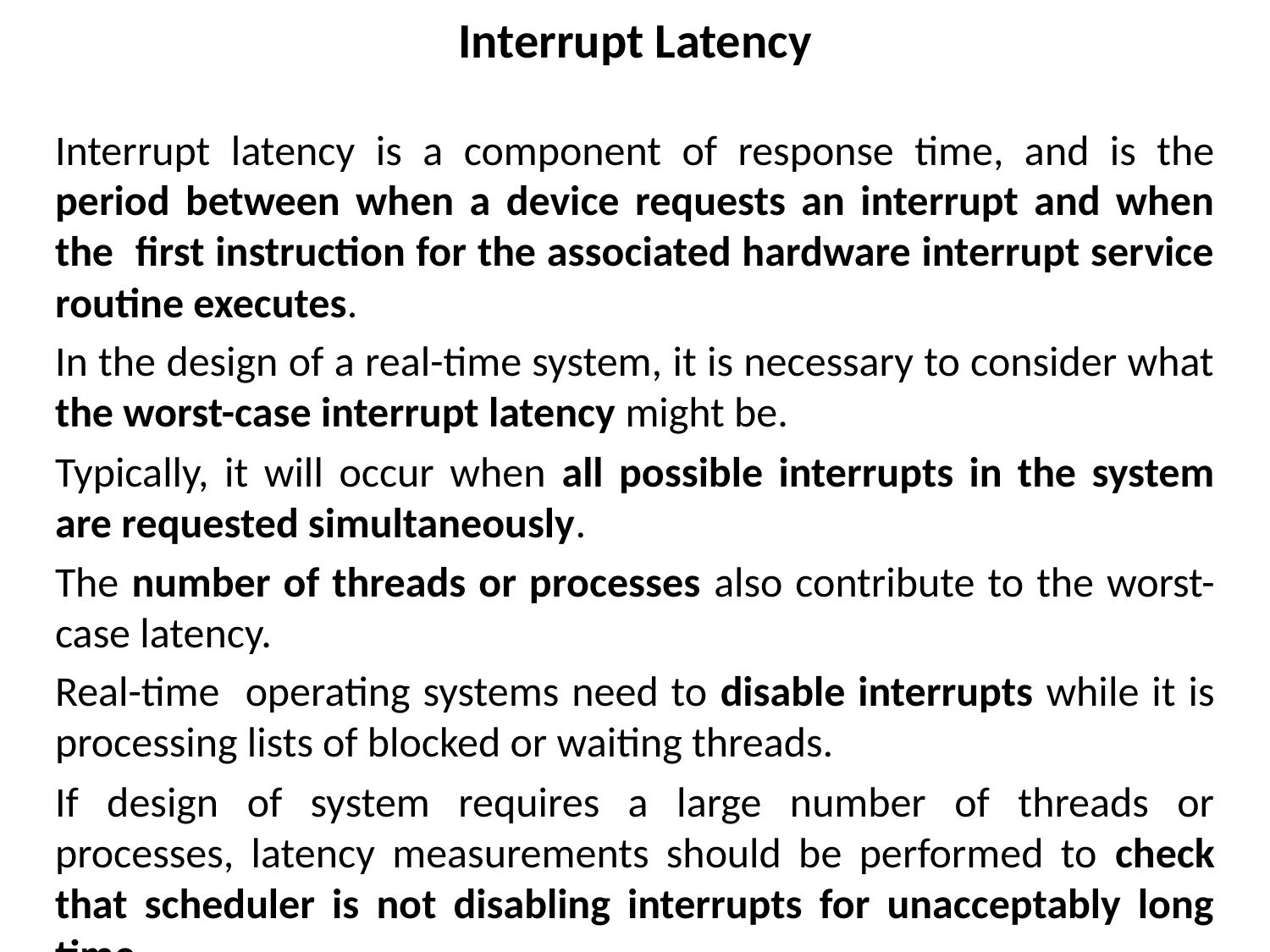

# Interrupt Latency
Interrupt latency is a component of response time, and is the period between when a device requests an interrupt and when the  first instruction for the associated hardware interrupt service routine executes.
In the design of a real-time system, it is necessary to consider what the worst-case interrupt latency might be.
Typically, it will occur when all possible interrupts in the system are requested simultaneously.
The number of threads or processes also contribute to the worst-case latency.
Real-time  operating systems need to disable interrupts while it is processing lists of blocked or waiting threads.
If design of system requires a large number of threads or processes, latency measurements should be performed to check that scheduler is not disabling interrupts for unacceptably long time.